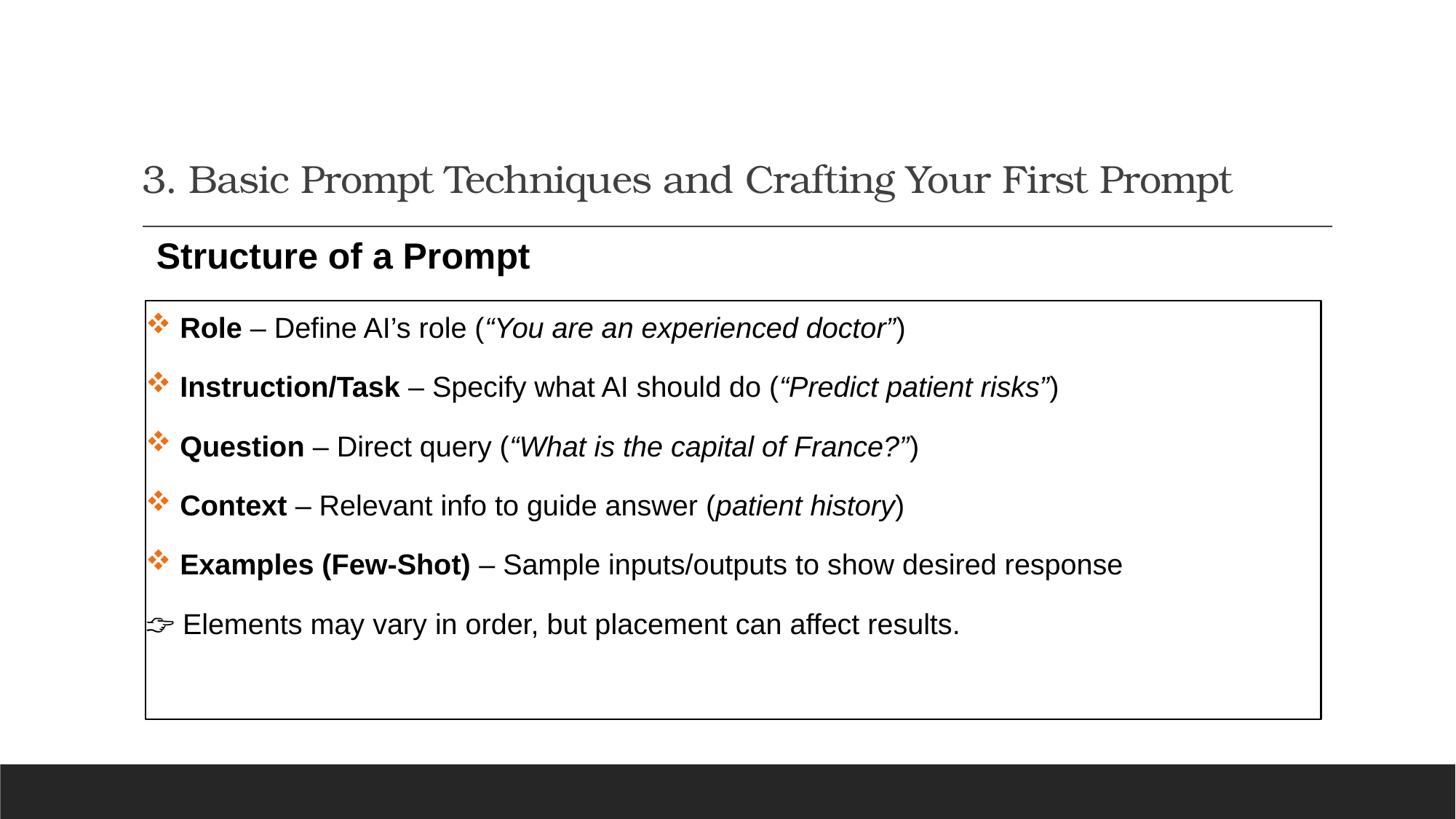

# 3. Basic Prompt Techniques and Crafting Your First Prompt
Structure of a Prompt
 Role – Define AI’s role (“You are an experienced doctor”)
 Instruction/Task – Specify what AI should do (“Predict patient risks”)
 Question – Direct query (“What is the capital of France?”)
 Context – Relevant info to guide answer (patient history)
 Examples (Few-Shot) – Sample inputs/outputs to show desired response
👉 Elements may vary in order, but placement can affect results.